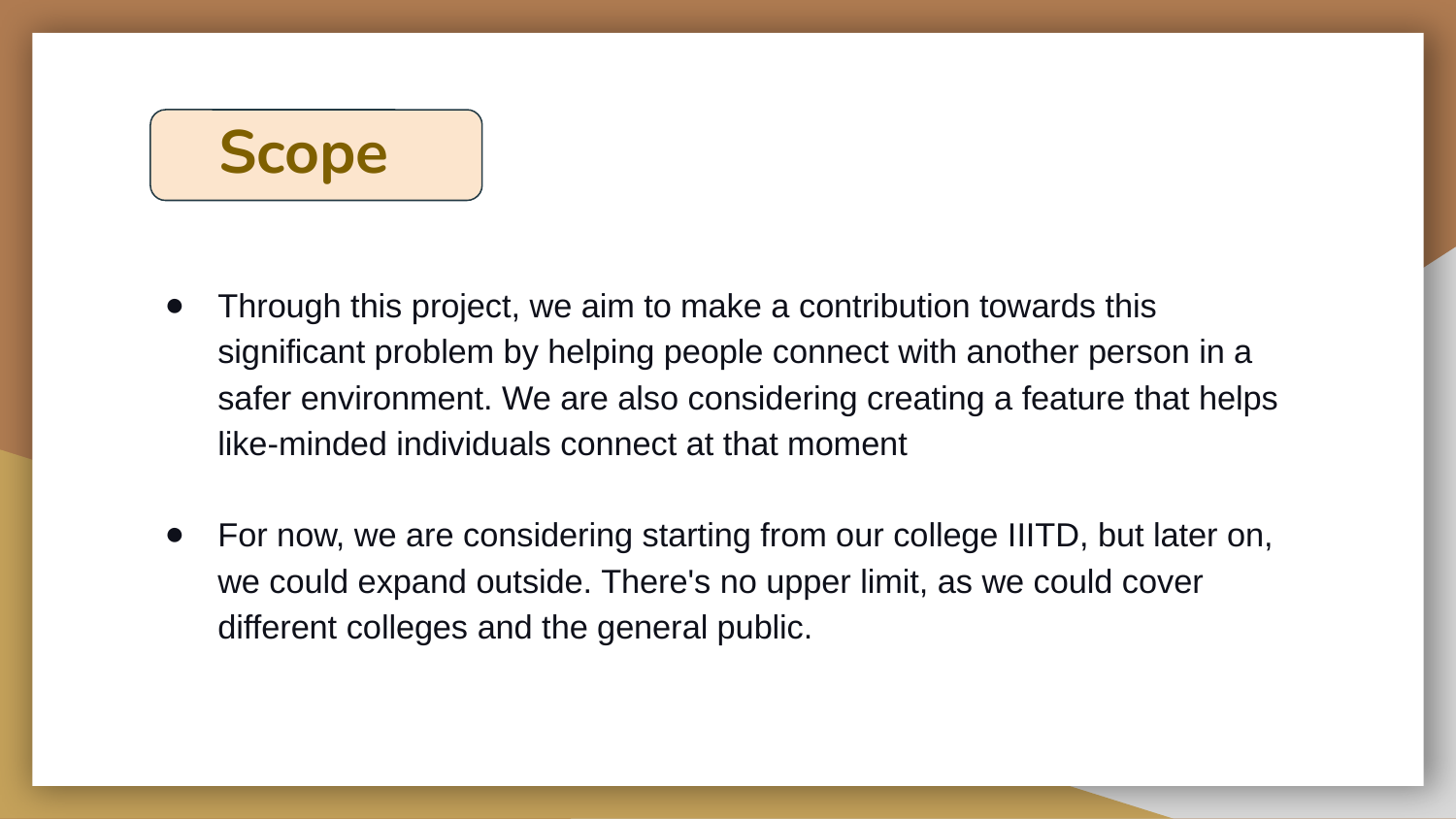

# Scope

Through this project, we aim to make a contribution towards this significant problem by helping people connect with another person in a safer environment. We are also considering creating a feature that helps like-minded individuals connect at that moment

For now, we are considering starting from our college IIITD, but later on, we could expand outside. There's no upper limit, as we could cover different colleges and the general public.